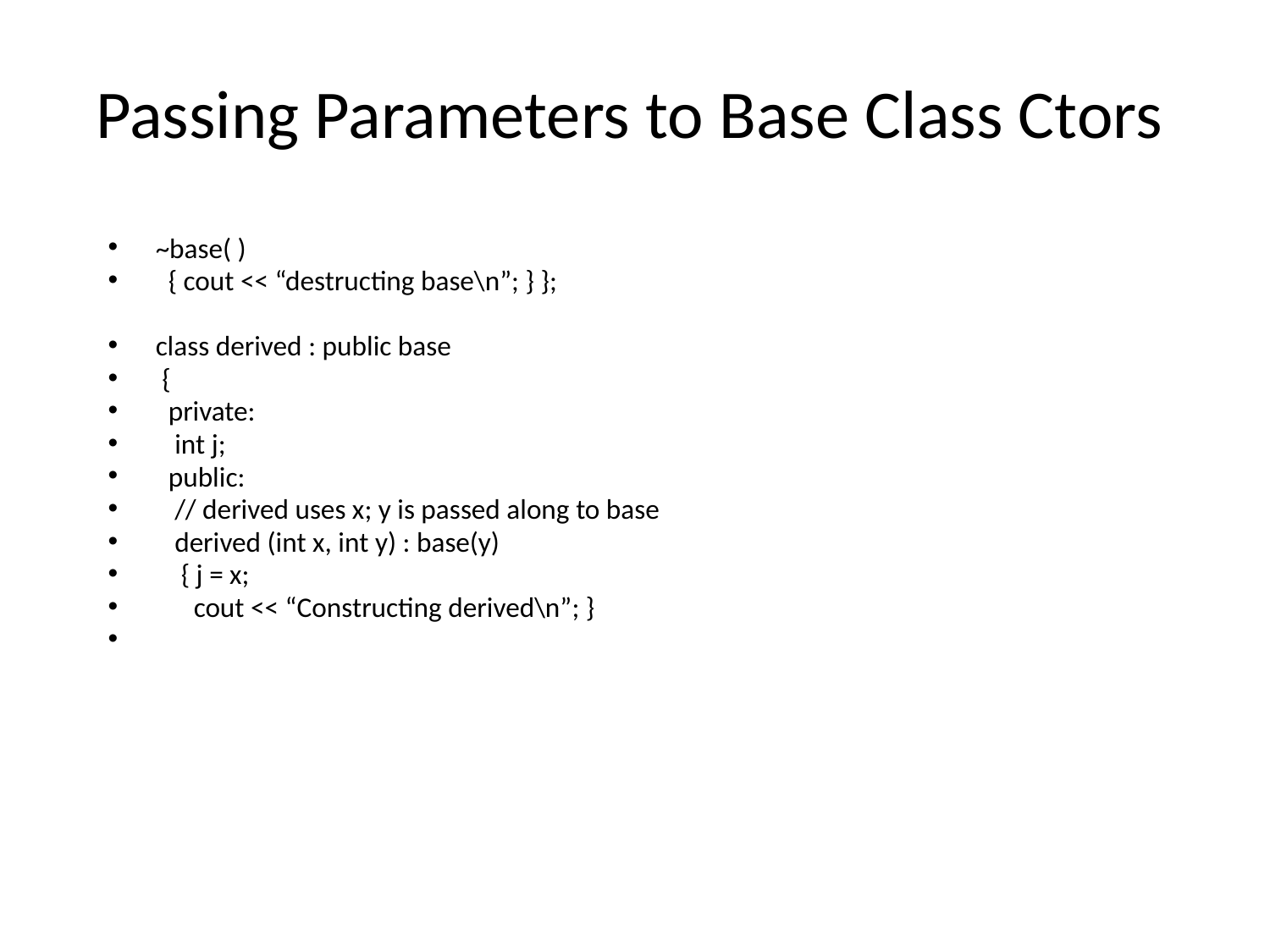

# Passing Parameters to Base Class Ctors
~base( )
  { cout << “destructing base\n”; } };

class derived : public base
 {
  private:
   int j;
  public:
   // derived uses x; y is passed along to base
   derived (int x, int y) : base(y)
    { j = x;
      cout << “Constructing derived\n”; }